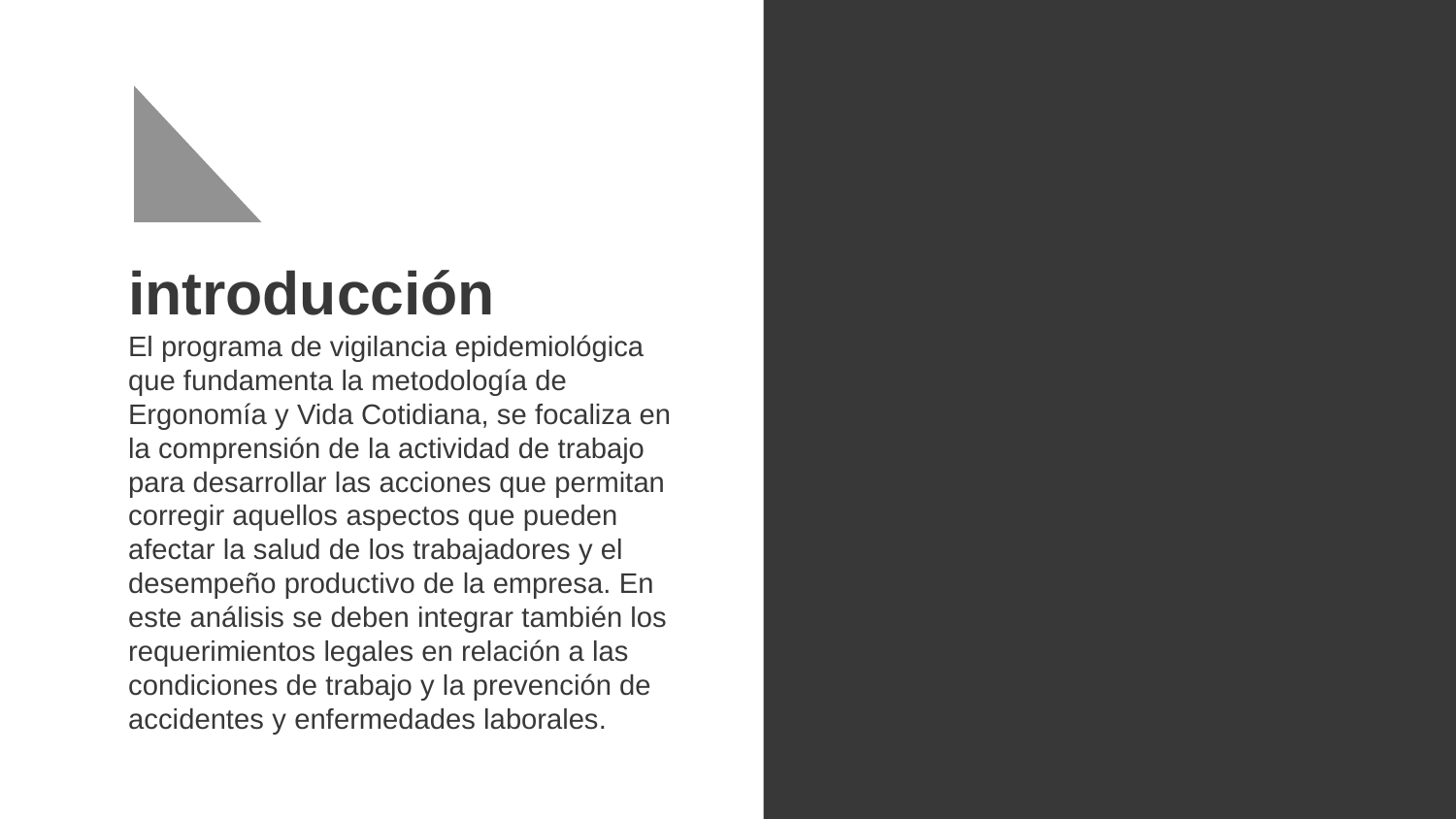

# introducción
El programa de vigilancia epidemiológica que fundamenta la metodología de Ergonomía y Vida Cotidiana, se focaliza en la comprensión de la actividad de trabajo para desarrollar las acciones que permitan corregir aquellos aspectos que pueden afectar la salud de los trabajadores y el desempeño productivo de la empresa. En este análisis se deben integrar también los requerimientos legales en relación a las condiciones de trabajo y la prevención de accidentes y enfermedades laborales.